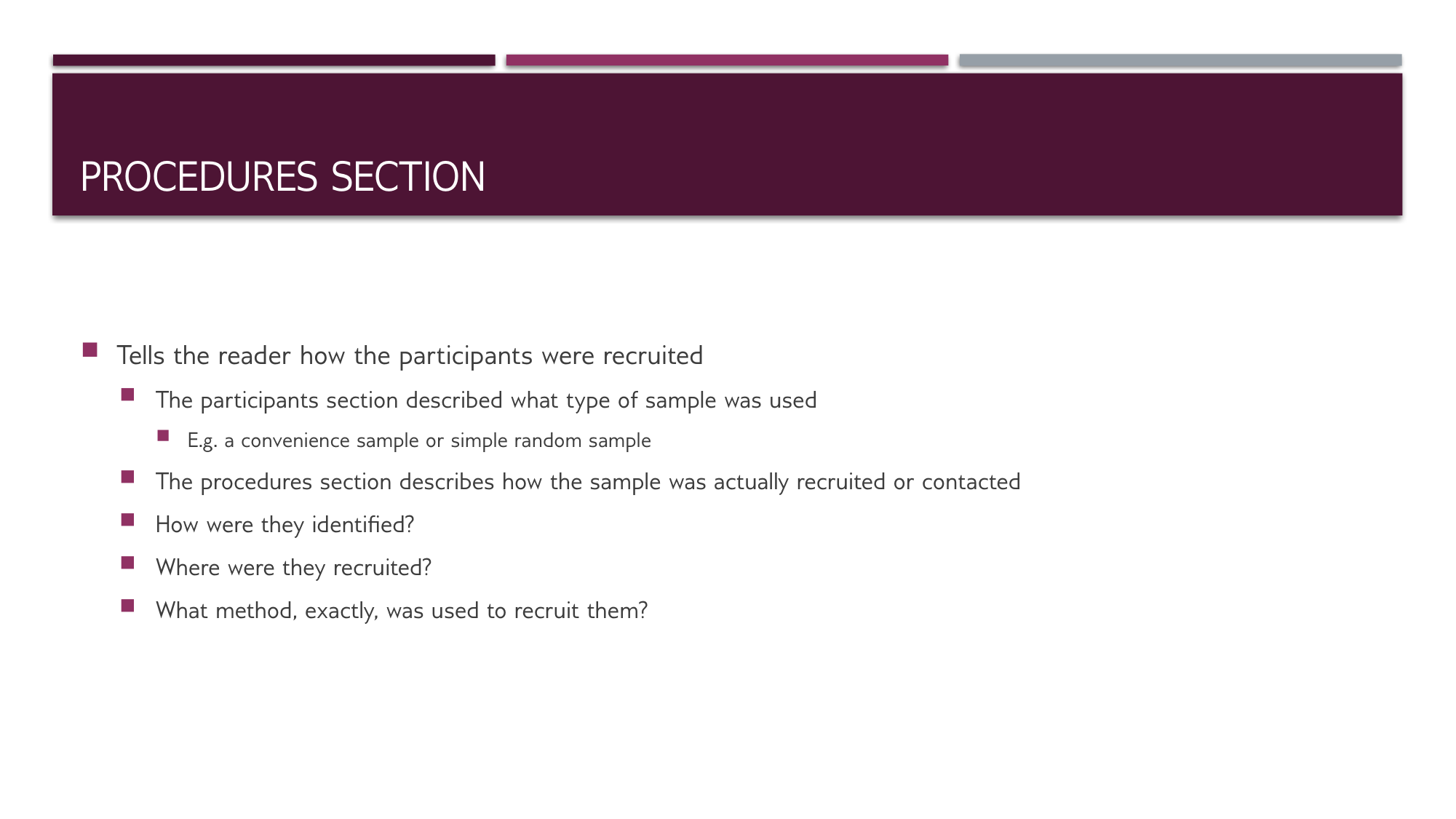

# Procedures Section
Tells the reader how the participants were recruited
The participants section described what type of sample was used
E.g. a convenience sample or simple random sample
The procedures section describes how the sample was actually recruited or contacted
How were they identified?
Where were they recruited?
What method, exactly, was used to recruit them?